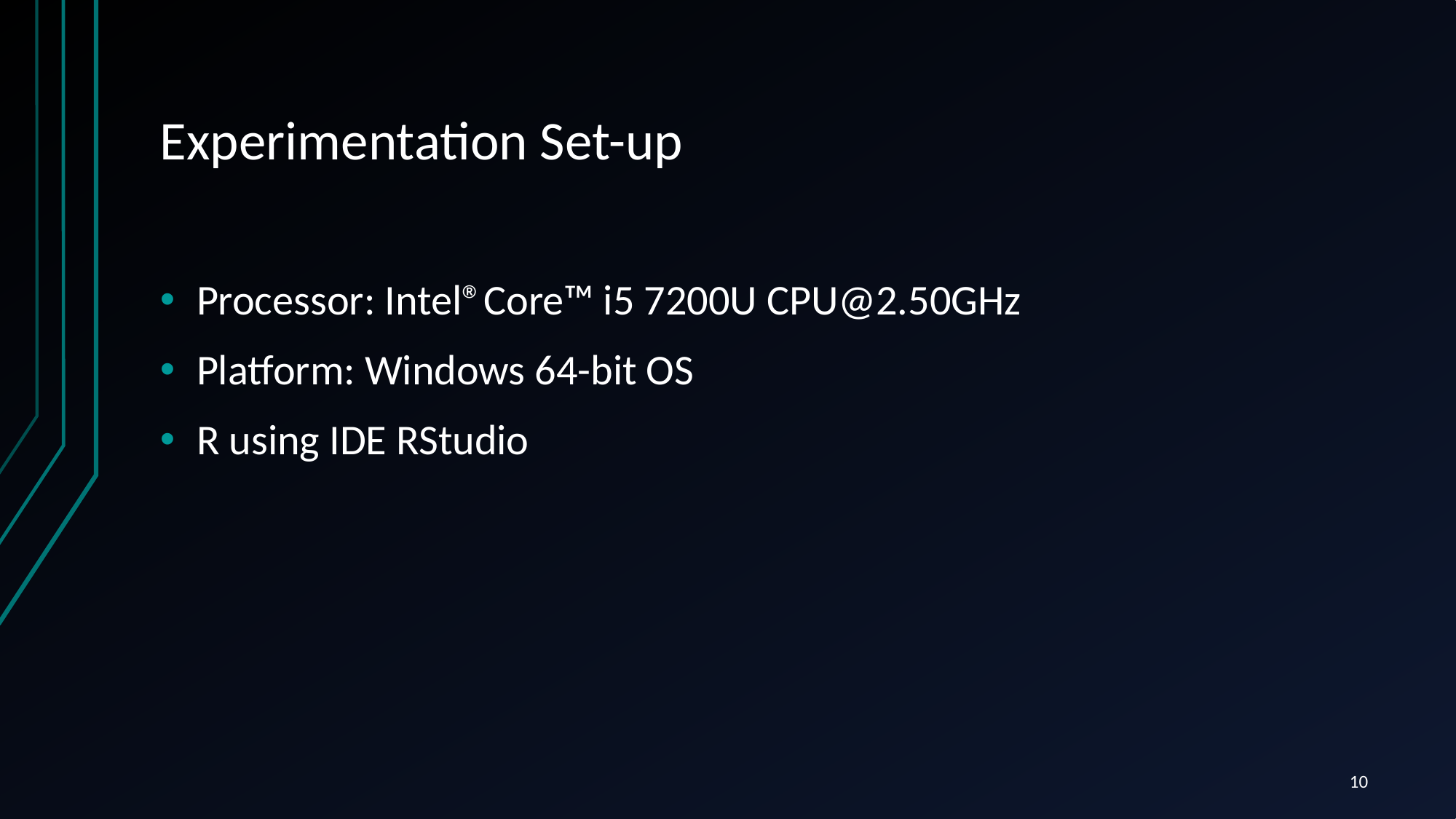

# Experimentation Set-up

Processor: Intel®Core™ i5 7200U CPU@2.50GHz
Platform: Windows 64-bit OS
R using IDE RStudio
10